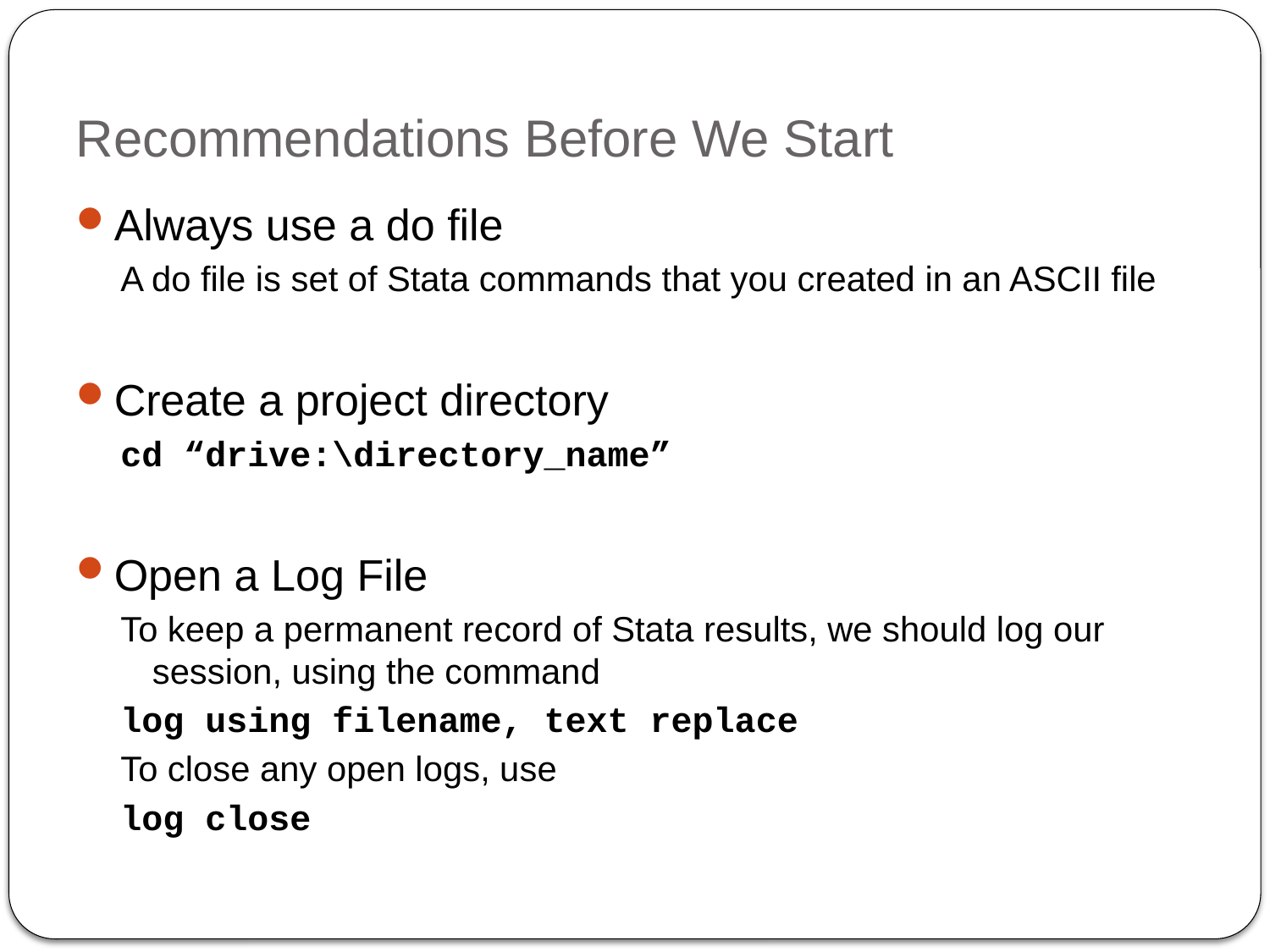

# Recommendations Before We Start
Always use a do file
A do file is set of Stata commands that you created in an ASCII file

Create a project directory
cd “drive:\directory_name”

Open a Log File
To keep a permanent record of Stata results, we should log our session, using the command
log using filename, text replace
To close any open logs, use
log close